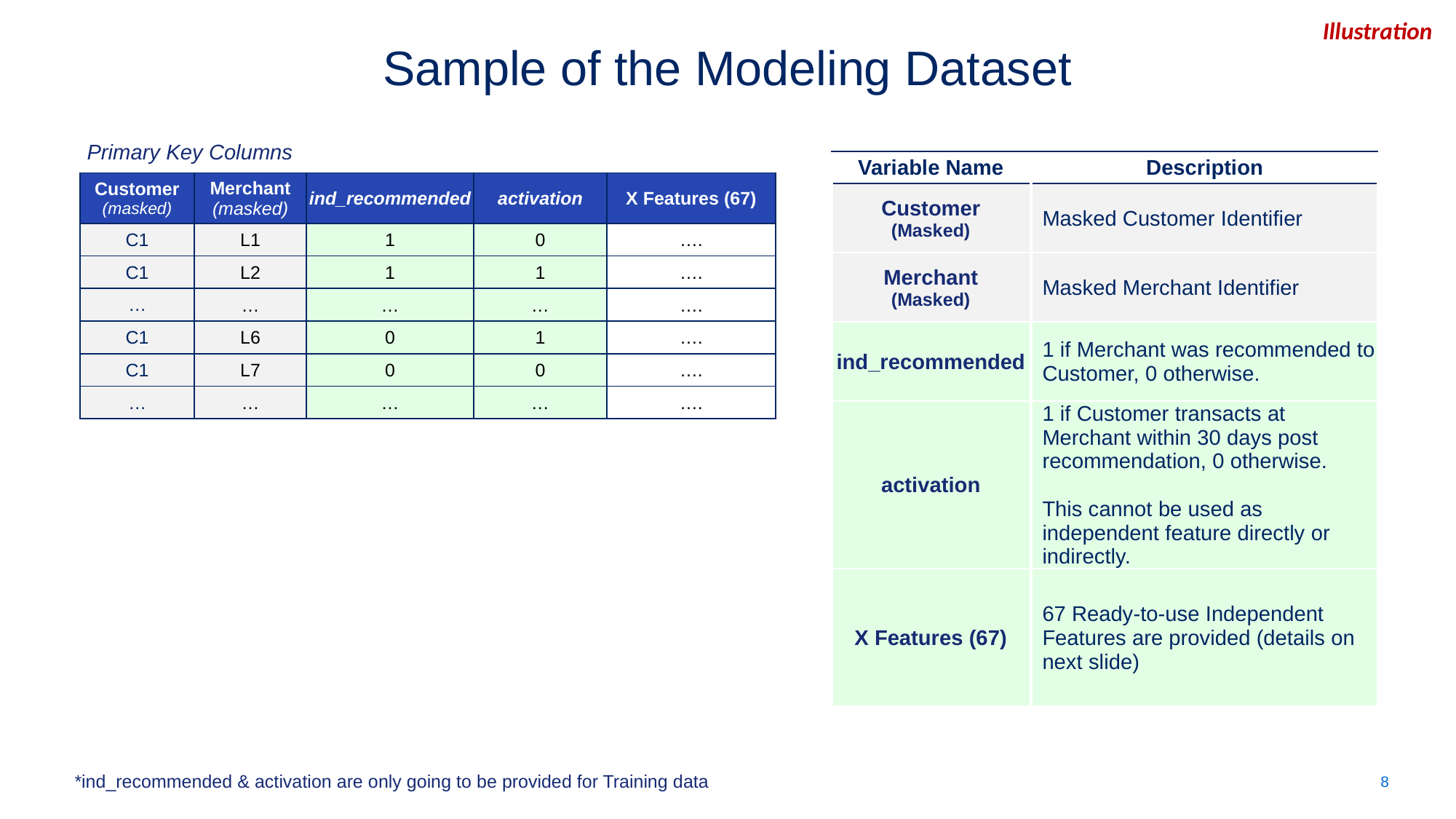

Illustration
# Sample of the Modeling Dataset
Primary Key Columns
| Variable Name | Description |
| --- | --- |
| Customer (Masked) | Masked Customer Identifier |
| Merchant (Masked) | Masked Merchant Identifier |
| ind\_recommended | 1 if Merchant was recommended to Customer, 0 otherwise. |
| activation | 1 if Customer transacts at Merchant within 30 days post recommendation, 0 otherwise. This cannot be used as independent feature directly or indirectly. |
| X Features (67) | 67 Ready-to-use Independent Features are provided (details on next slide) |
| Customer (masked) | Merchant (masked) | ind\_recommended | activation | X Features (67) |
| --- | --- | --- | --- | --- |
| C1 | L1 | 1 | 0 | …. |
| C1 | L2 | 1 | 1 | …. |
| … | … | … | … | …. |
| C1 | L6 | 0 | 1 | …. |
| C1 | L7 | 0 | 0 | …. |
| … | … | … | … | …. |
8
*ind_recommended & activation are only going to be provided for Training data